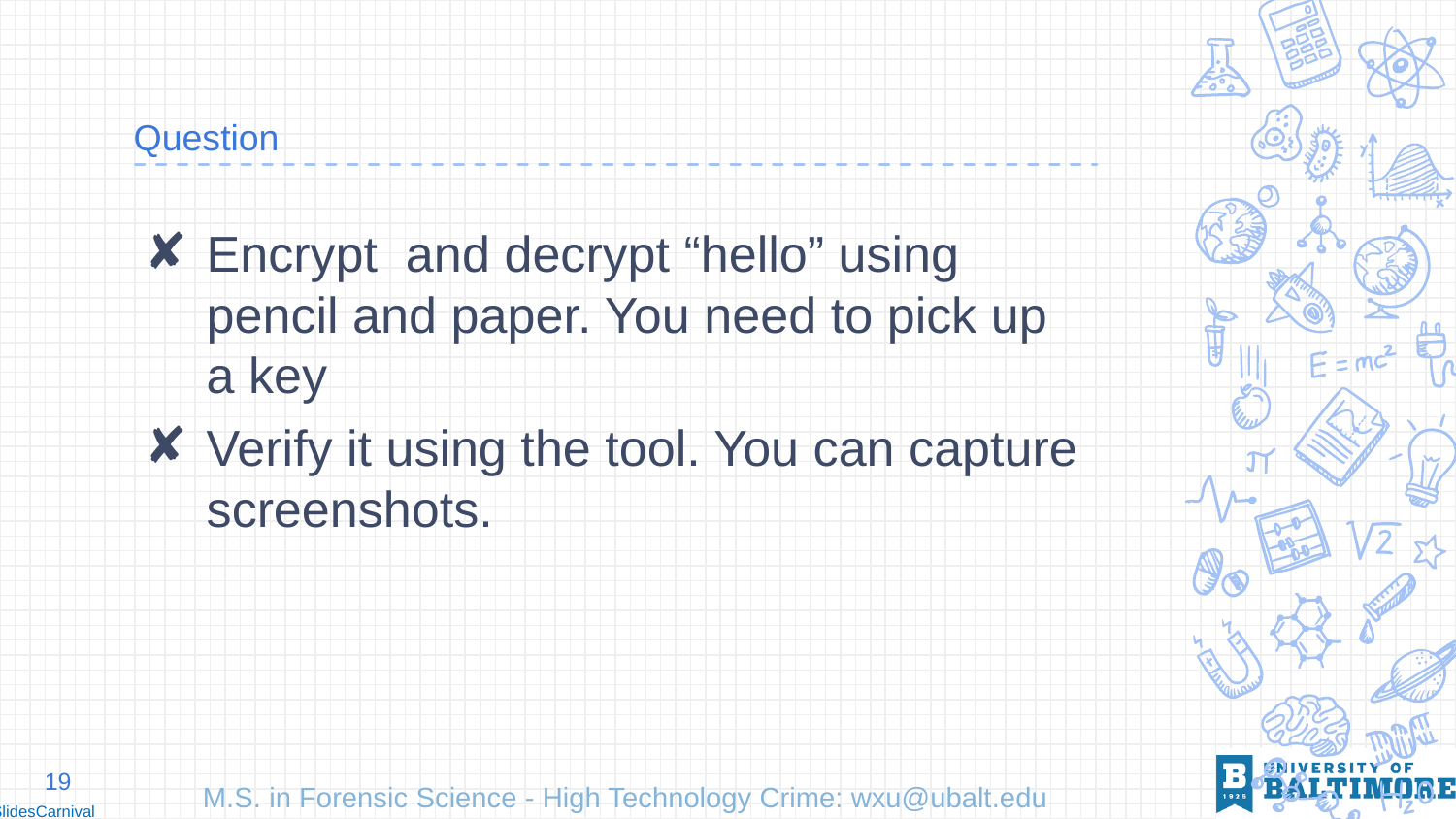

# Question
Encrypt  and decrypt “hello” using pencil and paper. You need to pick up a key
Verify it using the tool. You can capture screenshots.
19